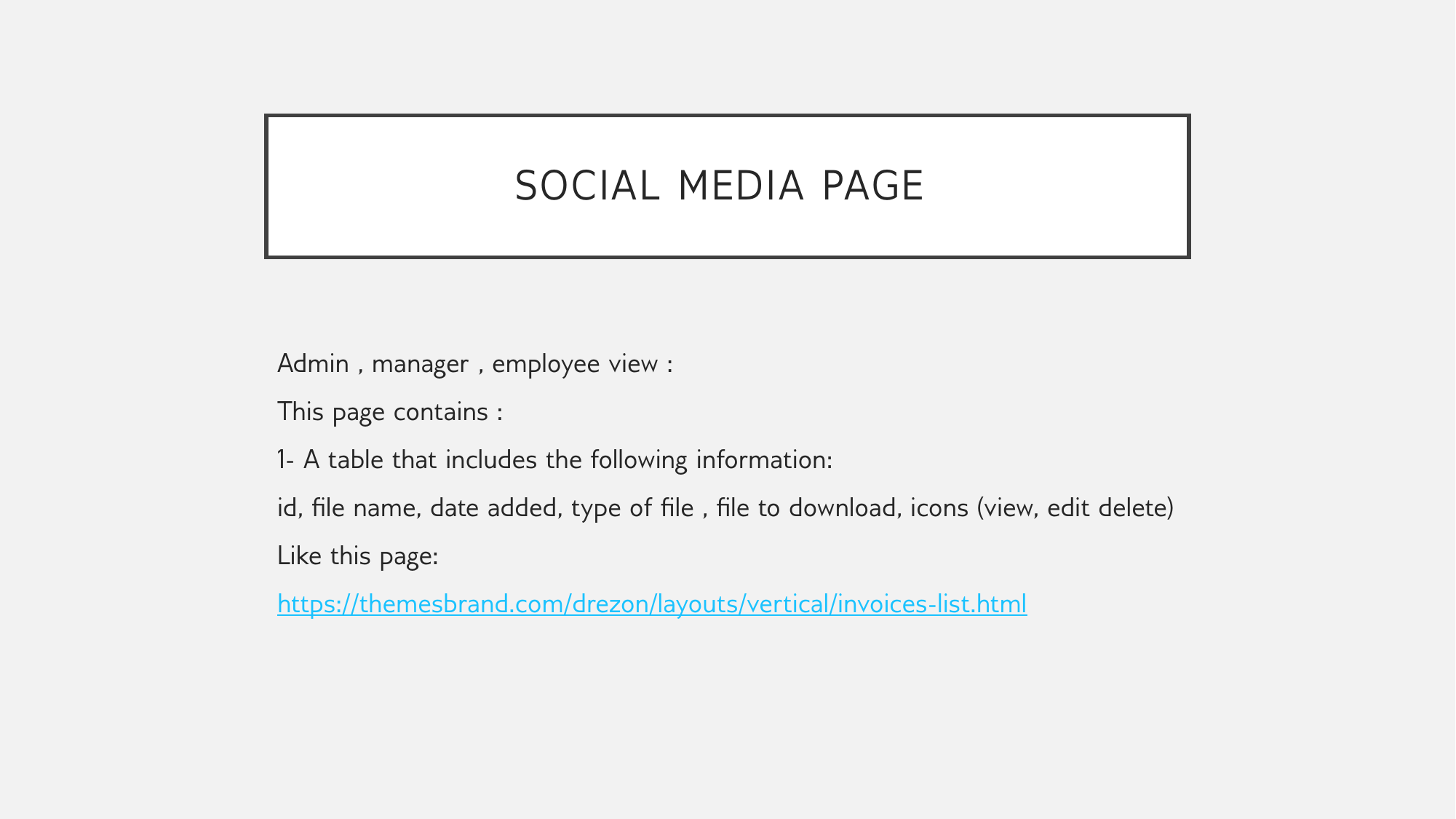

# Social media page

Admin , manager , employee view :
This page contains :
1- A table that includes the following information:
id, file name, date added, type of file , file to download, icons (view, edit delete)
Like this page:
https://themesbrand.com/drezon/layouts/vertical/invoices-list.html